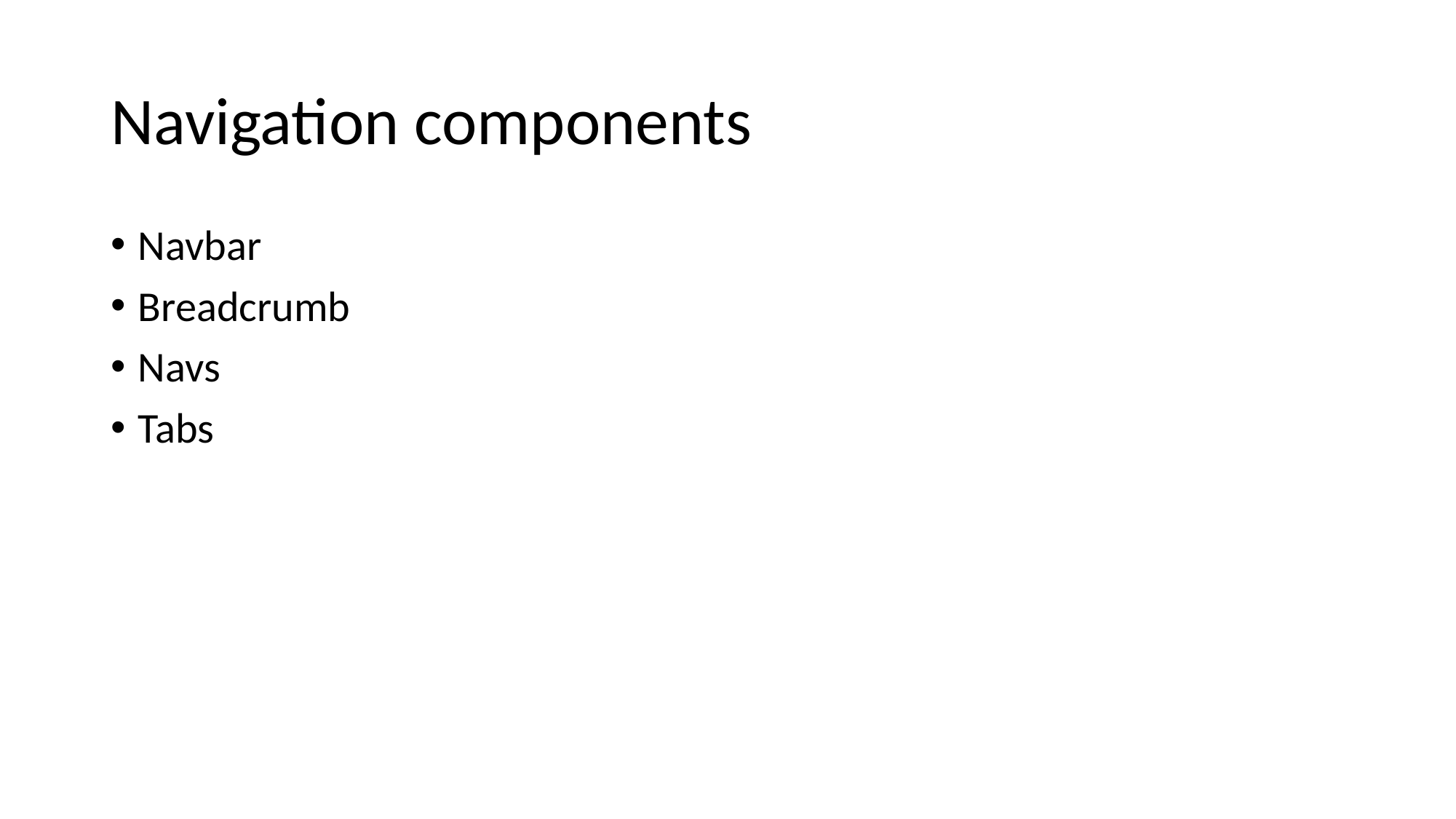

# Navigation components
Navbar
Breadcrumb
Navs
Tabs